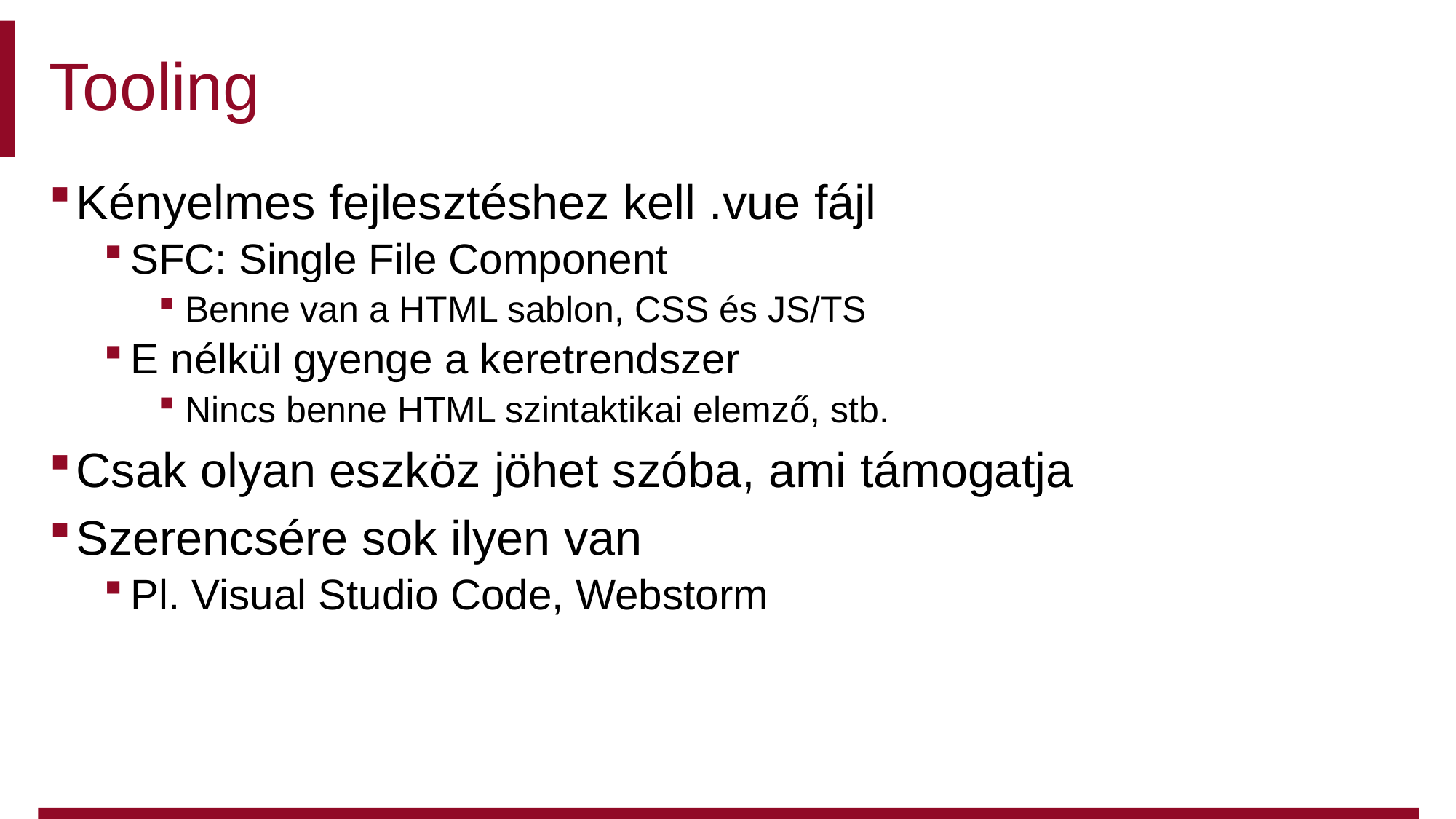

# Tooling
Kényelmes fejlesztéshez kell .vue fájl
SFC: Single File Component
Benne van a HTML sablon, CSS és JS/TS
E nélkül gyenge a keretrendszer
Nincs benne HTML szintaktikai elemző, stb.
Csak olyan eszköz jöhet szóba, ami támogatja
Szerencsére sok ilyen van
Pl. Visual Studio Code, Webstorm